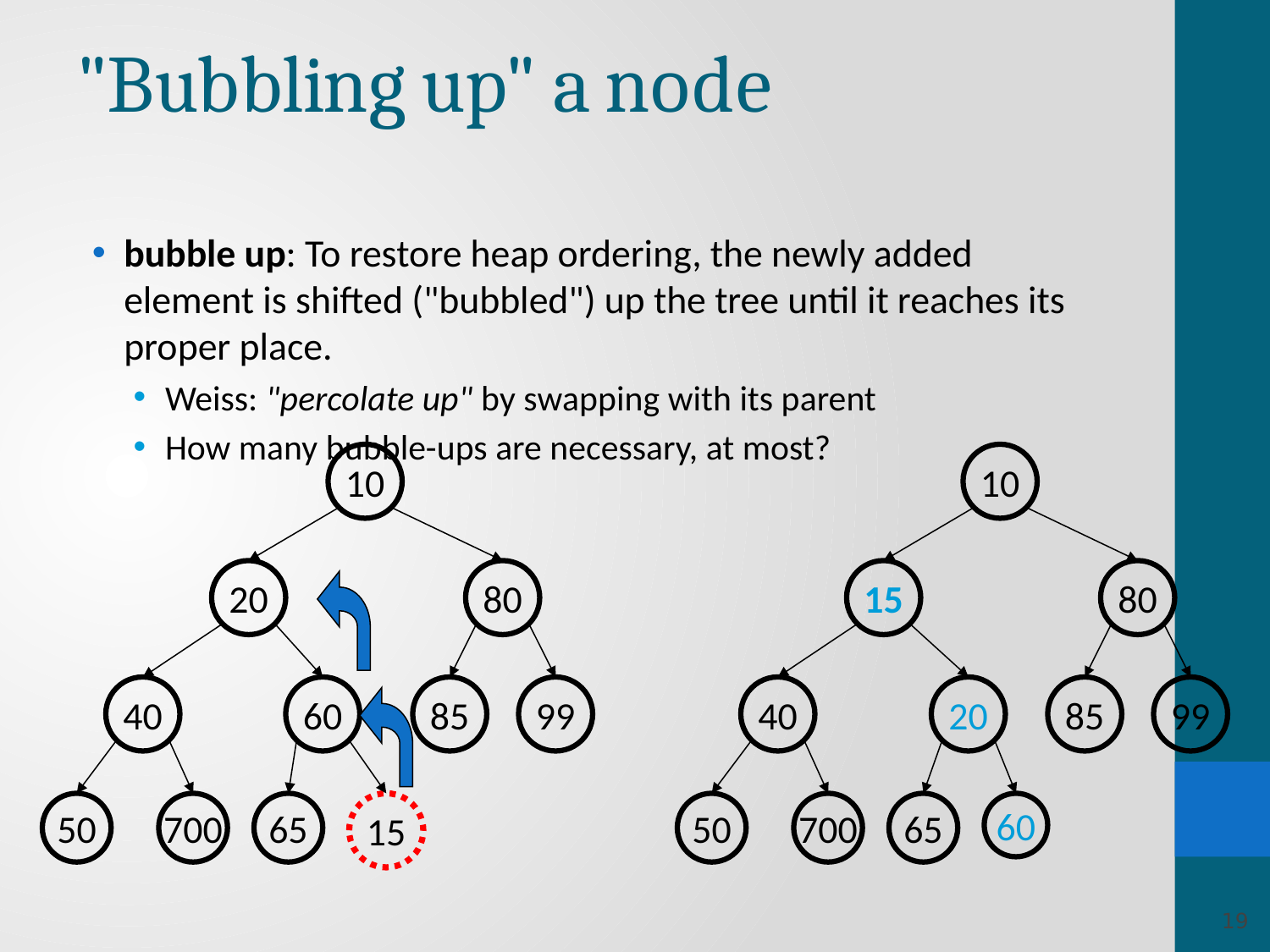

# "Bubbling up" a node
bubble up: To restore heap ordering, the newly added element is shifted ("bubbled") up the tree until it reaches its proper place.
Weiss: "percolate up" by swapping with its parent
How many bubble-ups are necessary, at most?
10
10
20
80
15
80

40
60
85
99
40
20
85
99

50
700
65
15
50
700
65
60